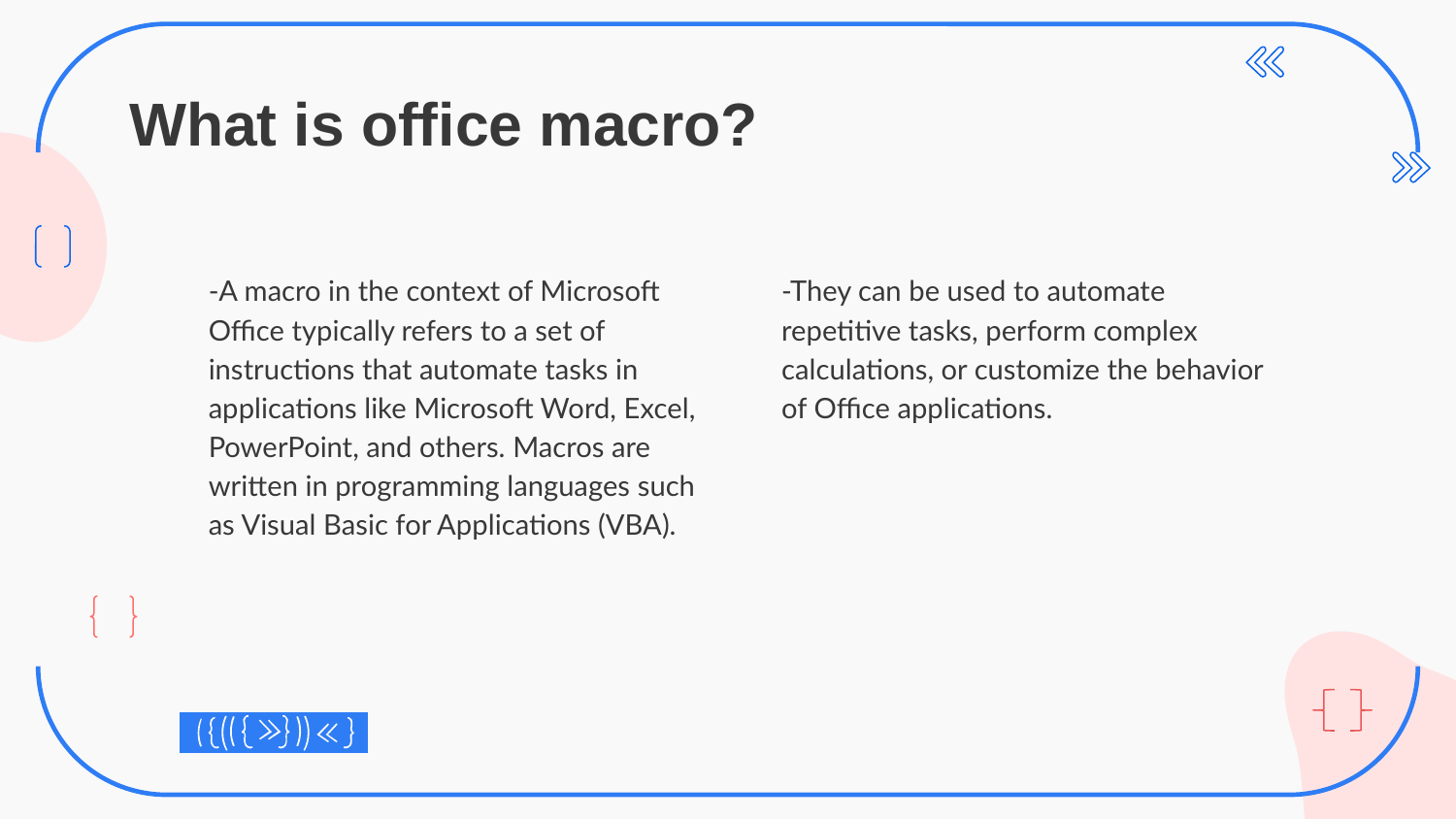

# What is office macro?
-A macro in the context of Microsoft Office typically refers to a set of instructions that automate tasks in applications like Microsoft Word, Excel, PowerPoint, and others. Macros are written in programming languages such as Visual Basic for Applications (VBA).
-They can be used to automate repetitive tasks, perform complex calculations, or customize the behavior of Office applications.